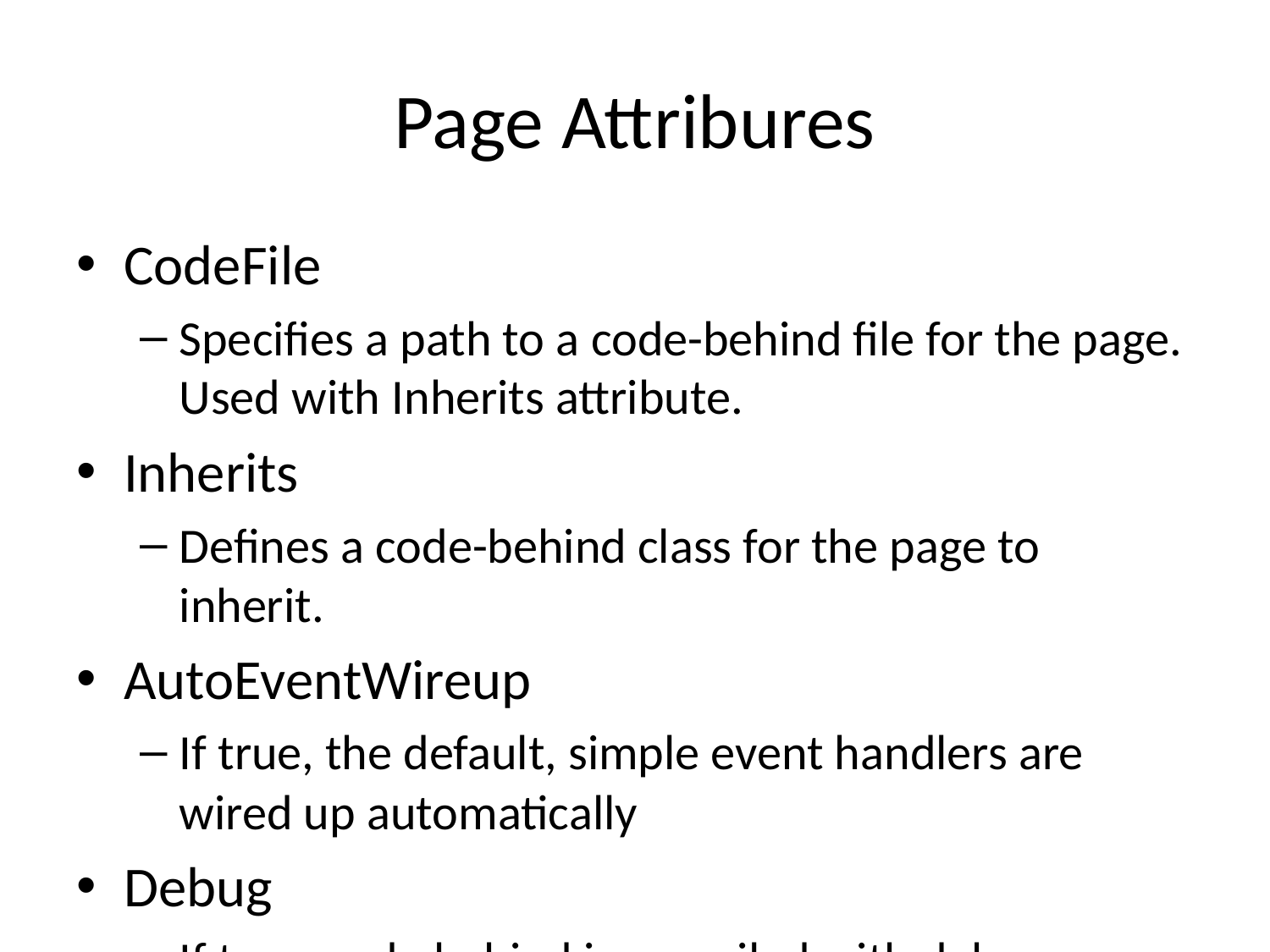

# Page Attribures
CodeFile
Specifies a path to a code-behind file for the page.  Used with Inherits attribute.
Inherits
Defines a code-behind class for the page to inherit.
AutoEventWireup
If true, the default, simple event handlers are wired up automatically
Debug
If true, code behind is compiled with debug symbols